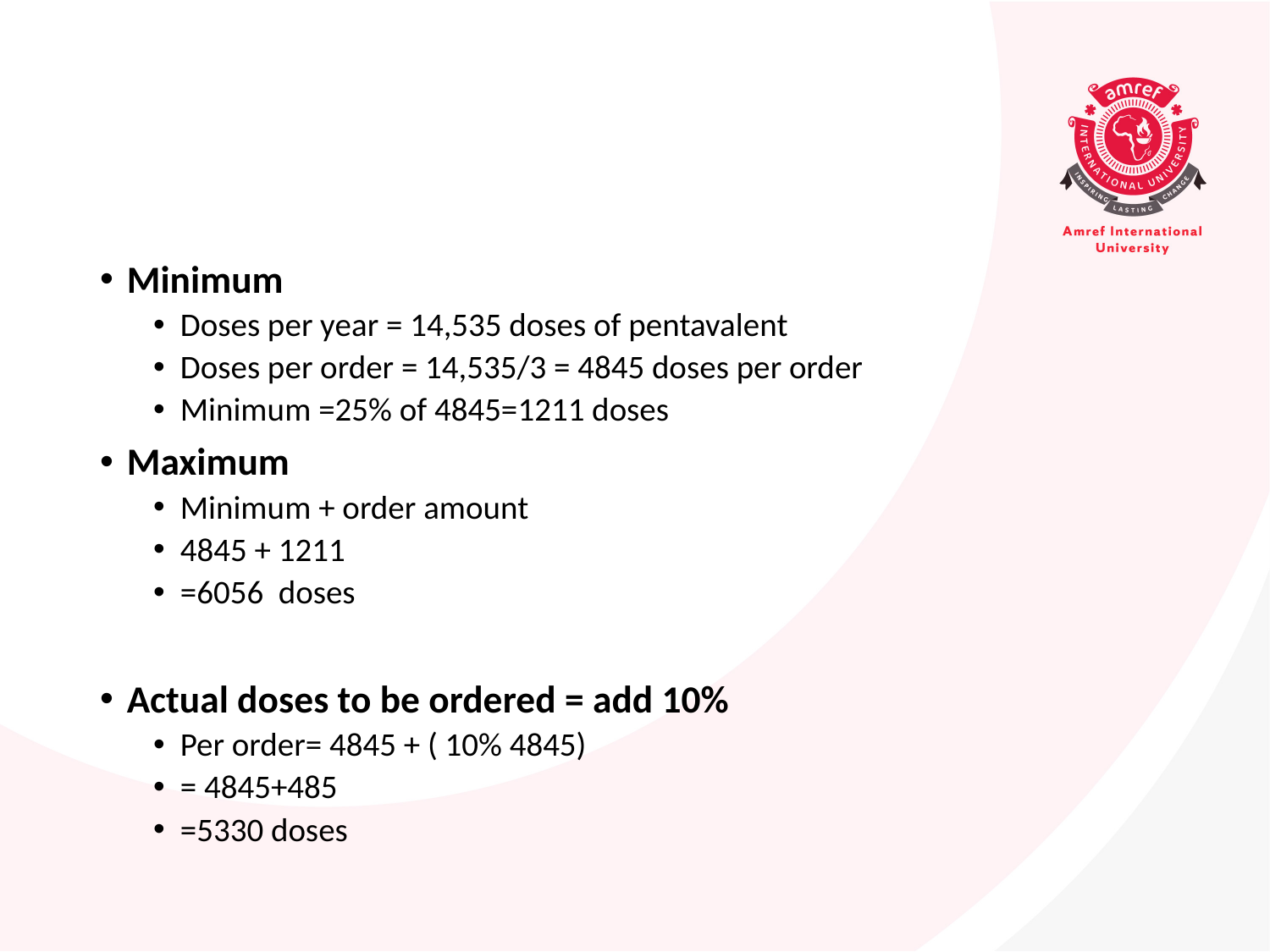

#
Minimum
Doses per year = 14,535 doses of pentavalent
Doses per order = 14,535/3 = 4845 doses per order
Minimum =25% of 4845=1211 doses
Maximum
Minimum + order amount
4845 + 1211
=6056  doses

Actual doses to be ordered = add 10%
Per order= 4845 + ( 10% 4845)
= 4845+485
=5330 doses